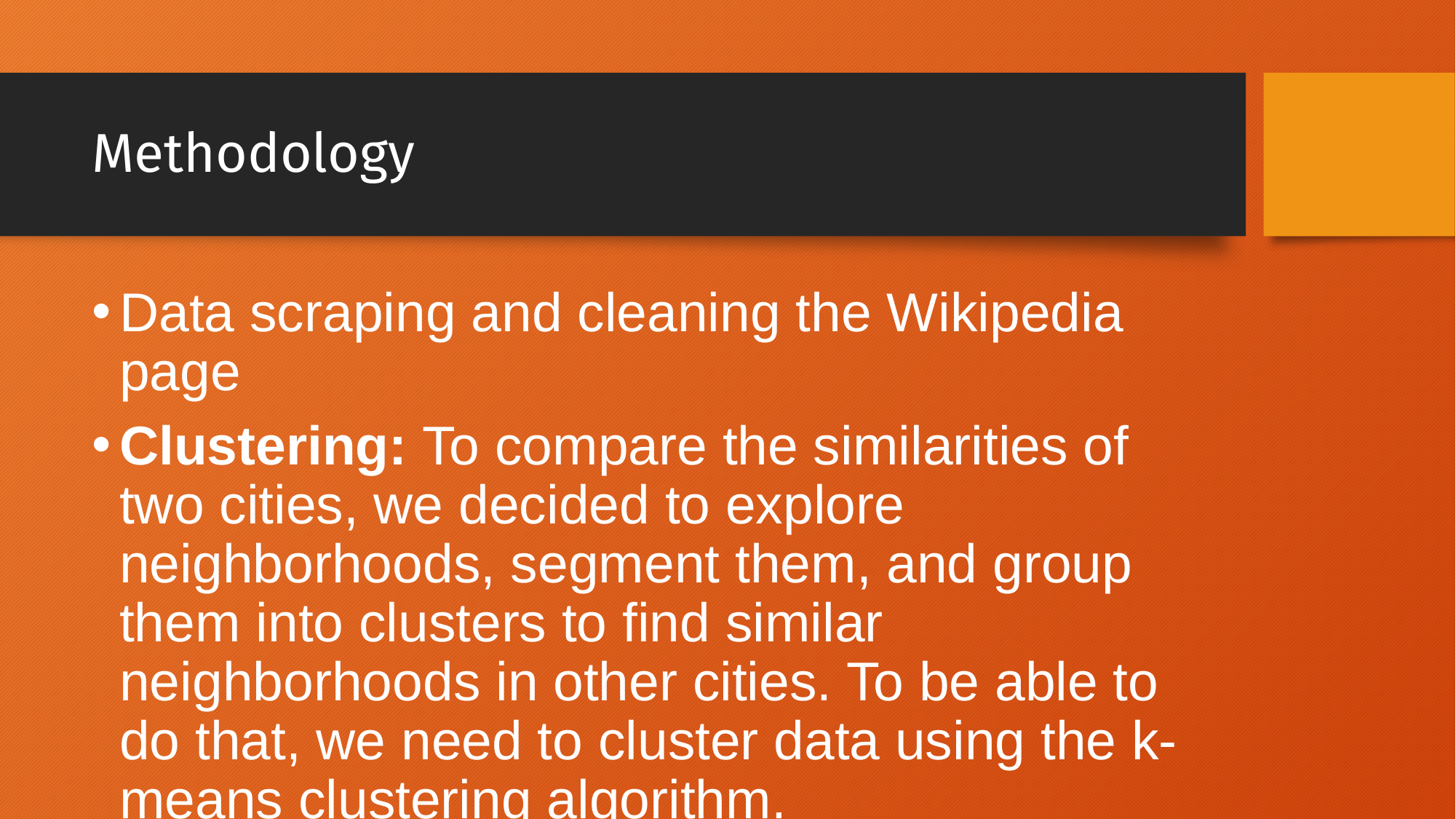

# Methodology
Data scraping and cleaning the Wikipedia page
Clustering: To compare the similarities of two cities, we decided to explore neighborhoods, segment them, and group them into clusters to find similar neighborhoods in other cities. To be able to do that, we need to cluster data using the k-means clustering algorithm.